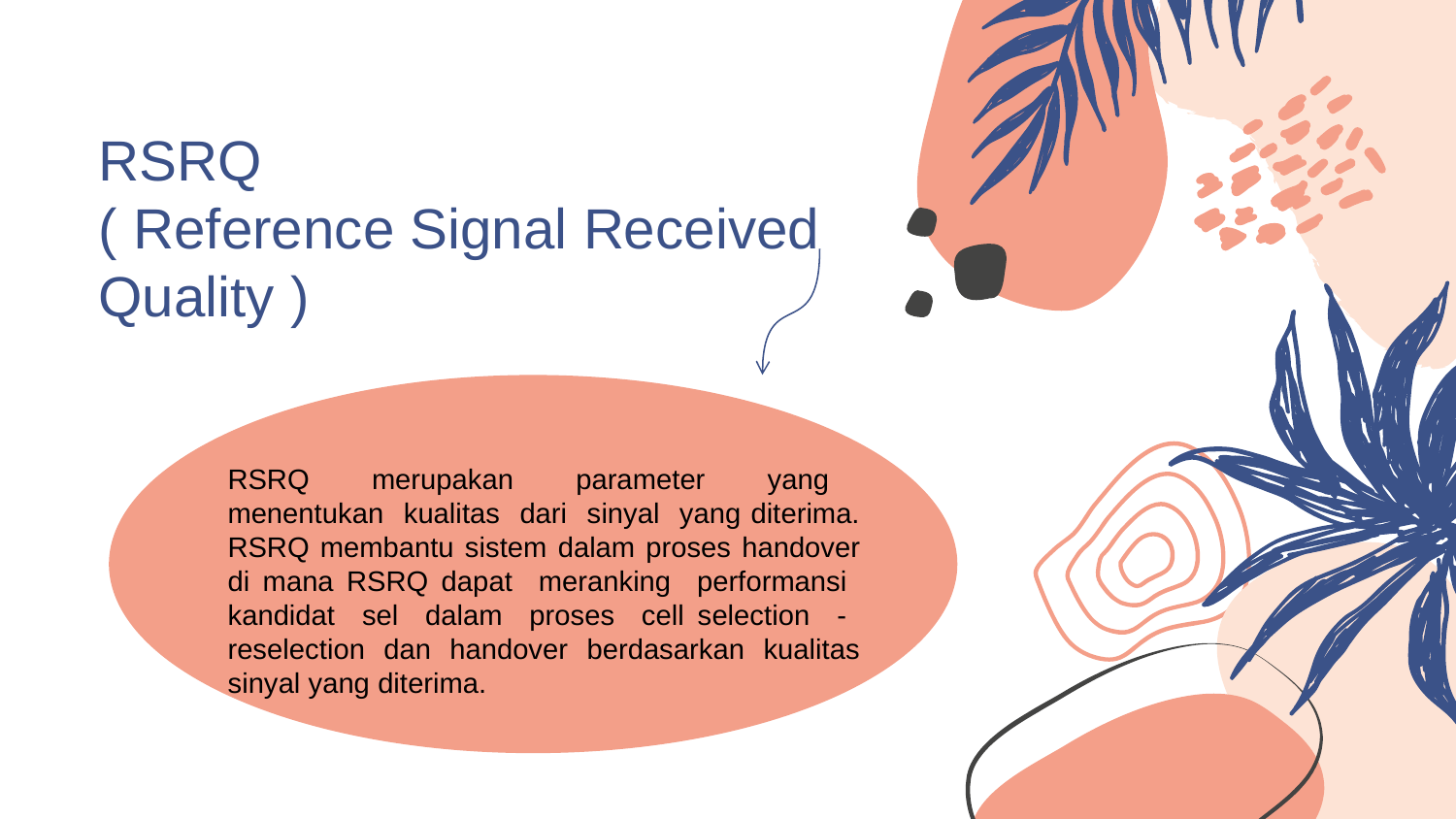

# RSRQ ( Reference Signal Received Quality )

RSRQ  merupakan  parameter  yang  menentukan  kualitas  dari  sinyal  yang diterima. RSRQ membantu sistem dalam proses handover di mana RSRQ dapat  meranking  performansi  kandidat  sel  dalam  proses  cell selection  -  reselection dan handover berdasarkan kualitas sinyal yang diterima.